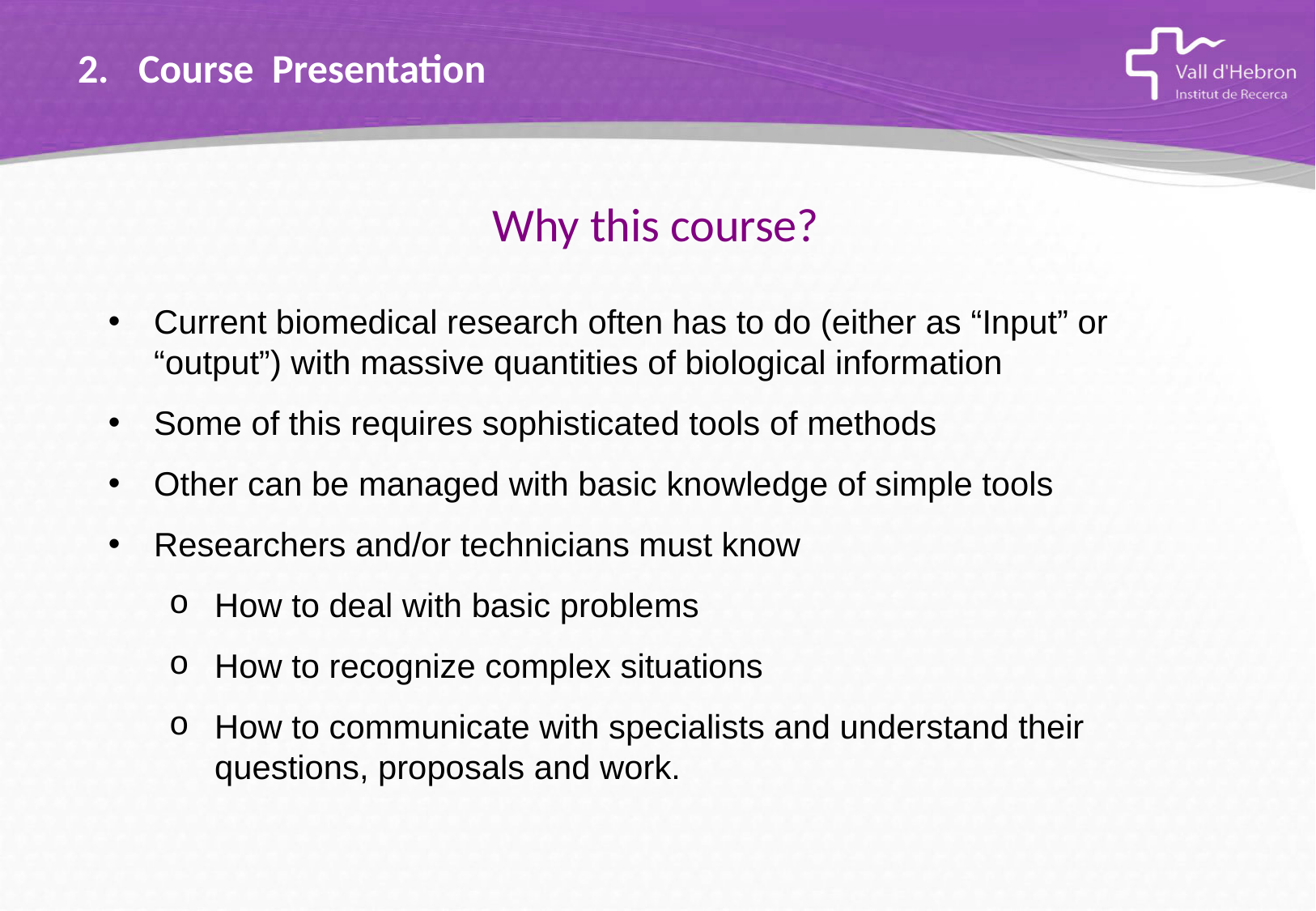

# Course  Presentation
Why this course?
Current biomedical research often has to do (either as “Input” or “output”) with massive quantities of biological information
Some of this requires sophisticated tools of methods
Other can be managed with basic knowledge of simple tools
Researchers and/or technicians must know
How to deal with basic problems
How to recognize complex situations
How to communicate with specialists and understand their questions, proposals and work.